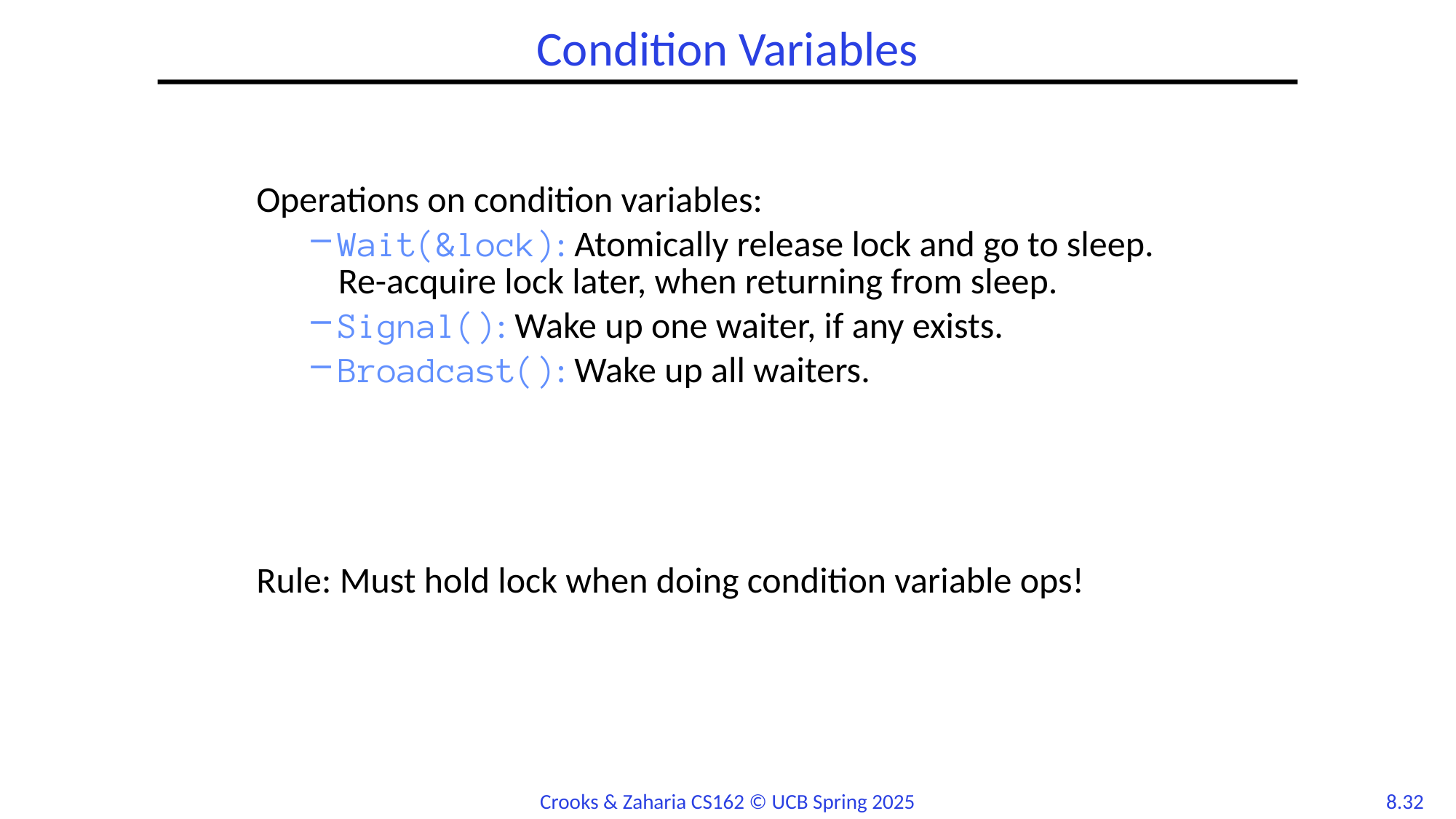

# Condition Variables

Operations on condition variables:
Wait(&lock): Atomically release lock and go to sleep.
Re-acquire lock later, when returning from sleep.
Signal(): Wake up one waiter, if any exists.
Broadcast(): Wake up all waiters.

Rule: Must hold lock when doing condition variable ops!